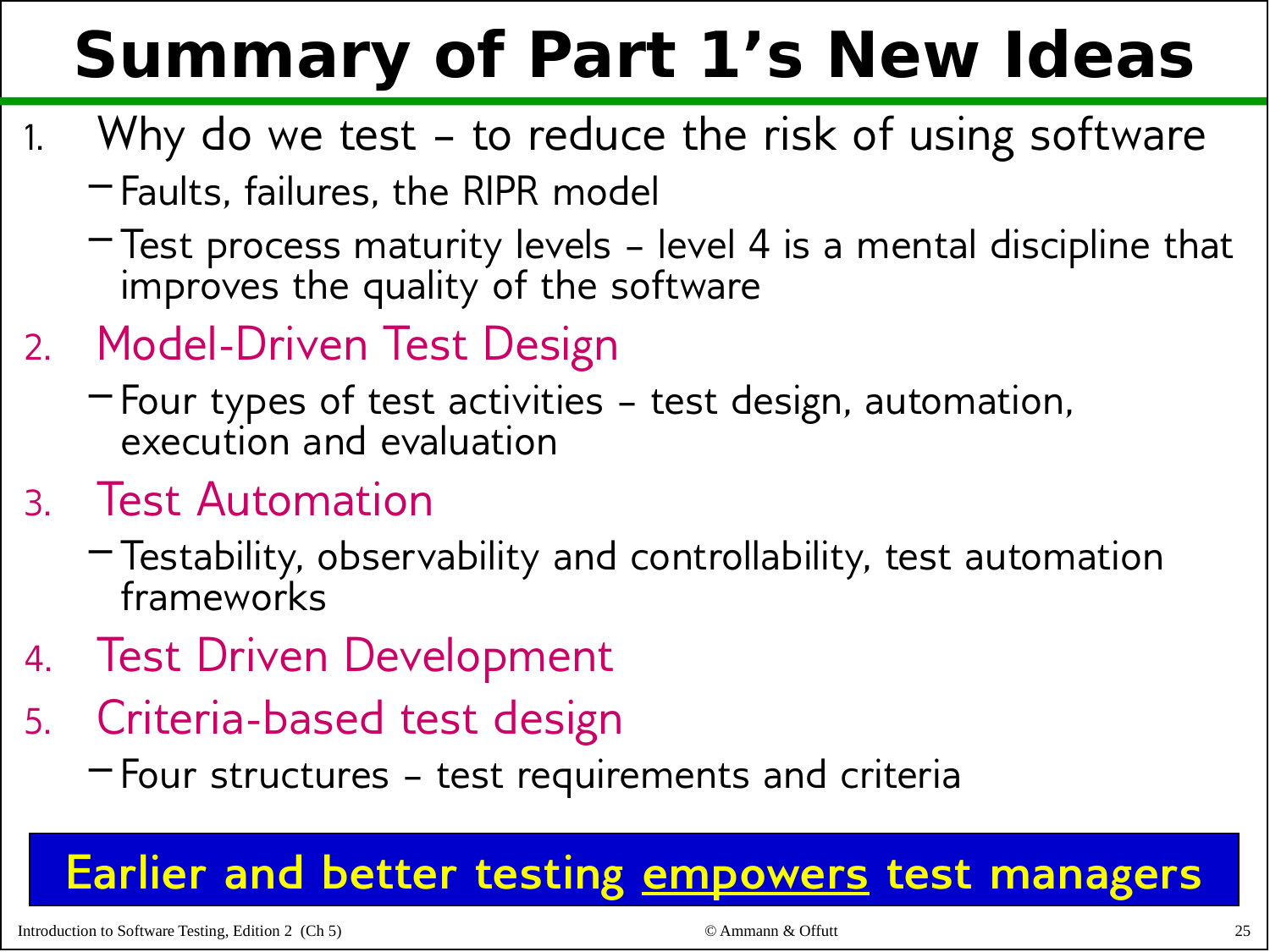

# Summary of Part 1’s New Ideas
Why do we test – to reduce the risk of using software
Faults, failures, the RIPR model
Test process maturity levels – level 4 is a mental discipline that improves the quality of the software
Model-Driven Test Design
Four types of test activities – test design, automation, execution and evaluation
Test Automation
Testability, observability and controllability, test automation frameworks
Test Driven Development
Criteria-based test design
Four structures – test requirements and criteria
Earlier and better testing empowers test managers
25
© Ammann & Offutt
Introduction to Software Testing, Edition 2  (Ch 5)